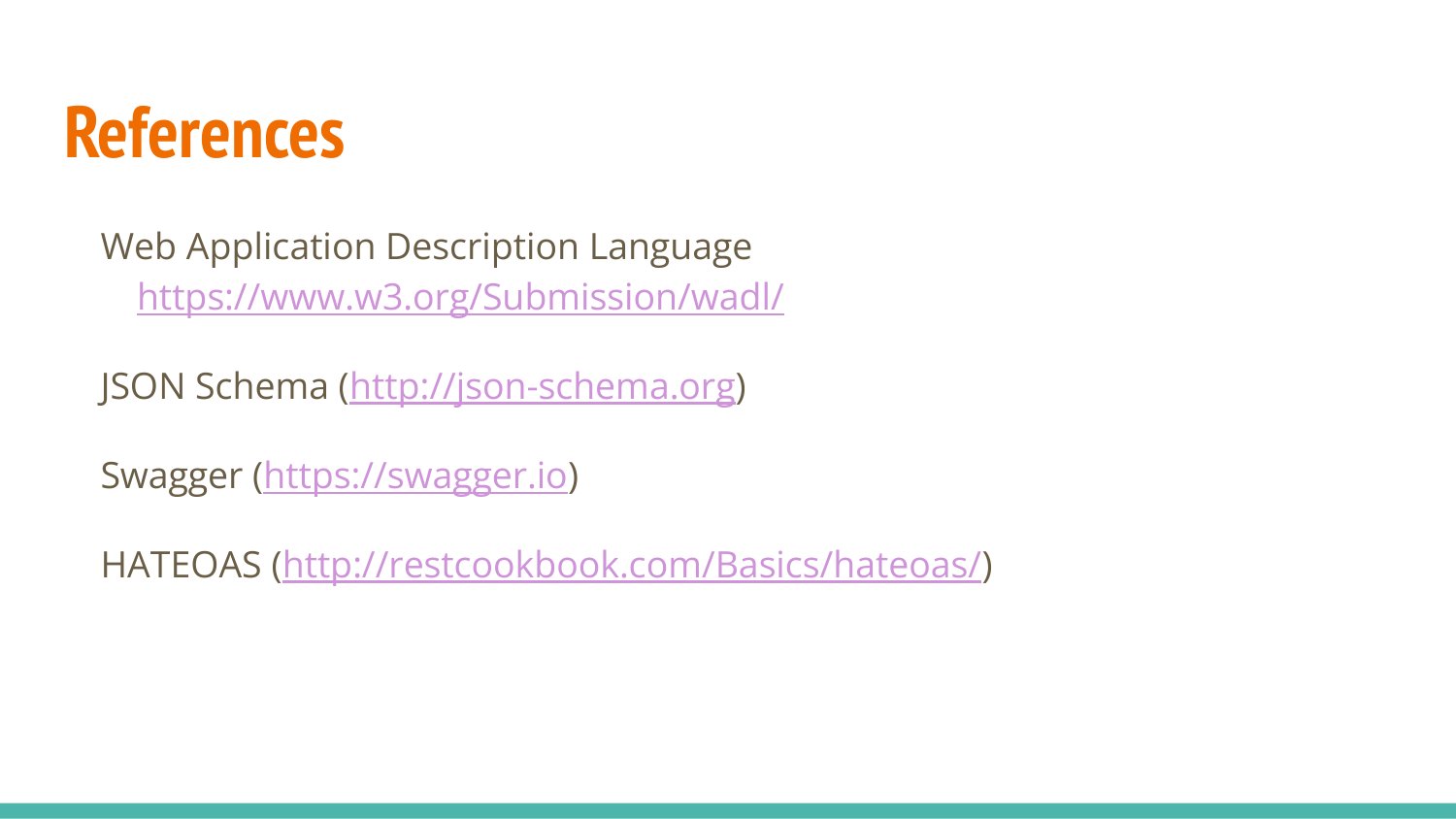

# References
Web Application Description Language https://www.w3.org/Submission/wadl/
JSON Schema (http://json-schema.org)
Swagger (https://swagger.io)
HATEOAS (http://restcookbook.com/Basics/hateoas/)